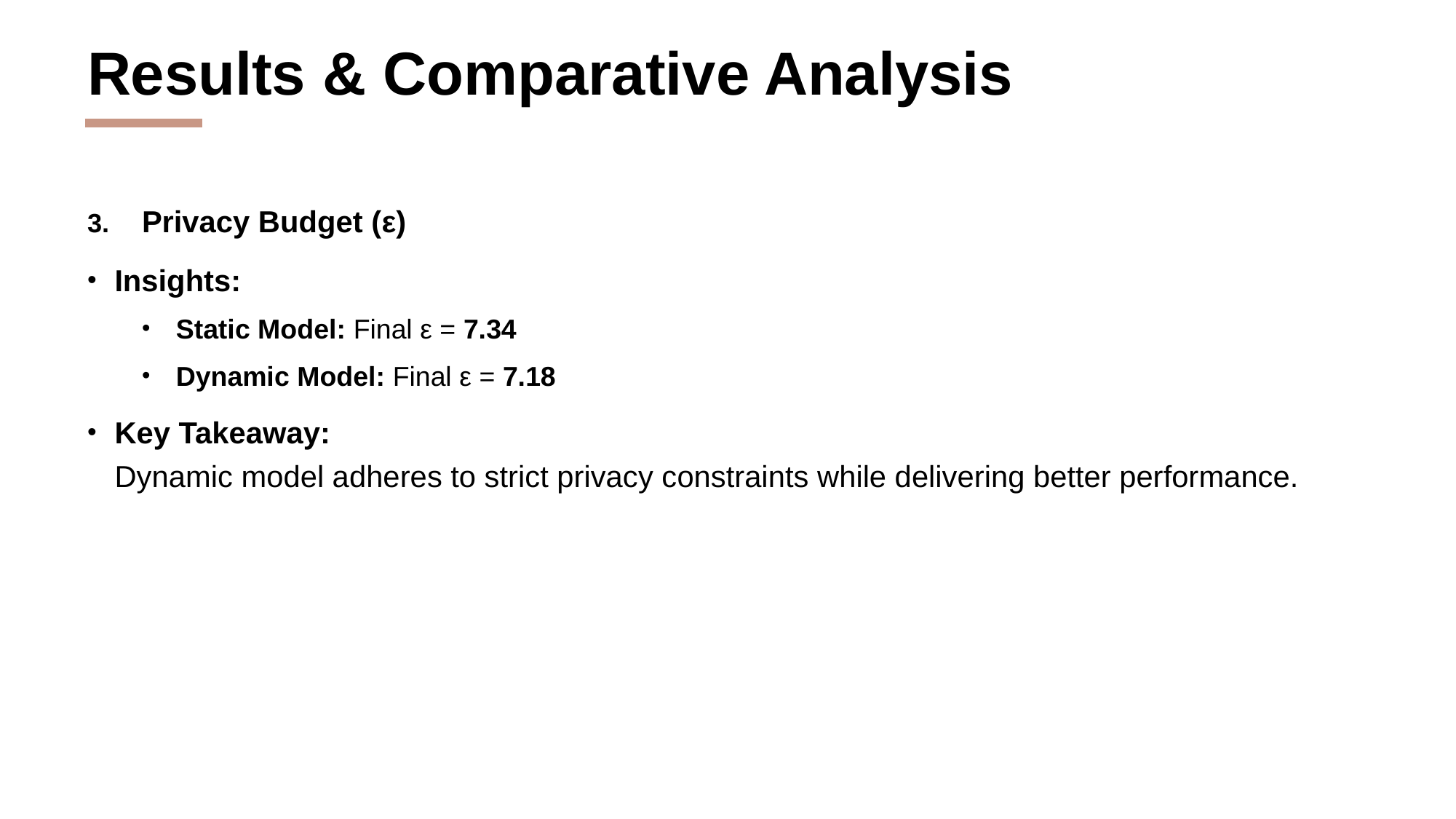

Results & Comparative Analysis
Privacy Budget (ε)
Insights:
Static Model: Final ε = 7.34
Dynamic Model: Final ε = 7.18
Key Takeaway:
Dynamic model adheres to strict privacy constraints while delivering better performance.